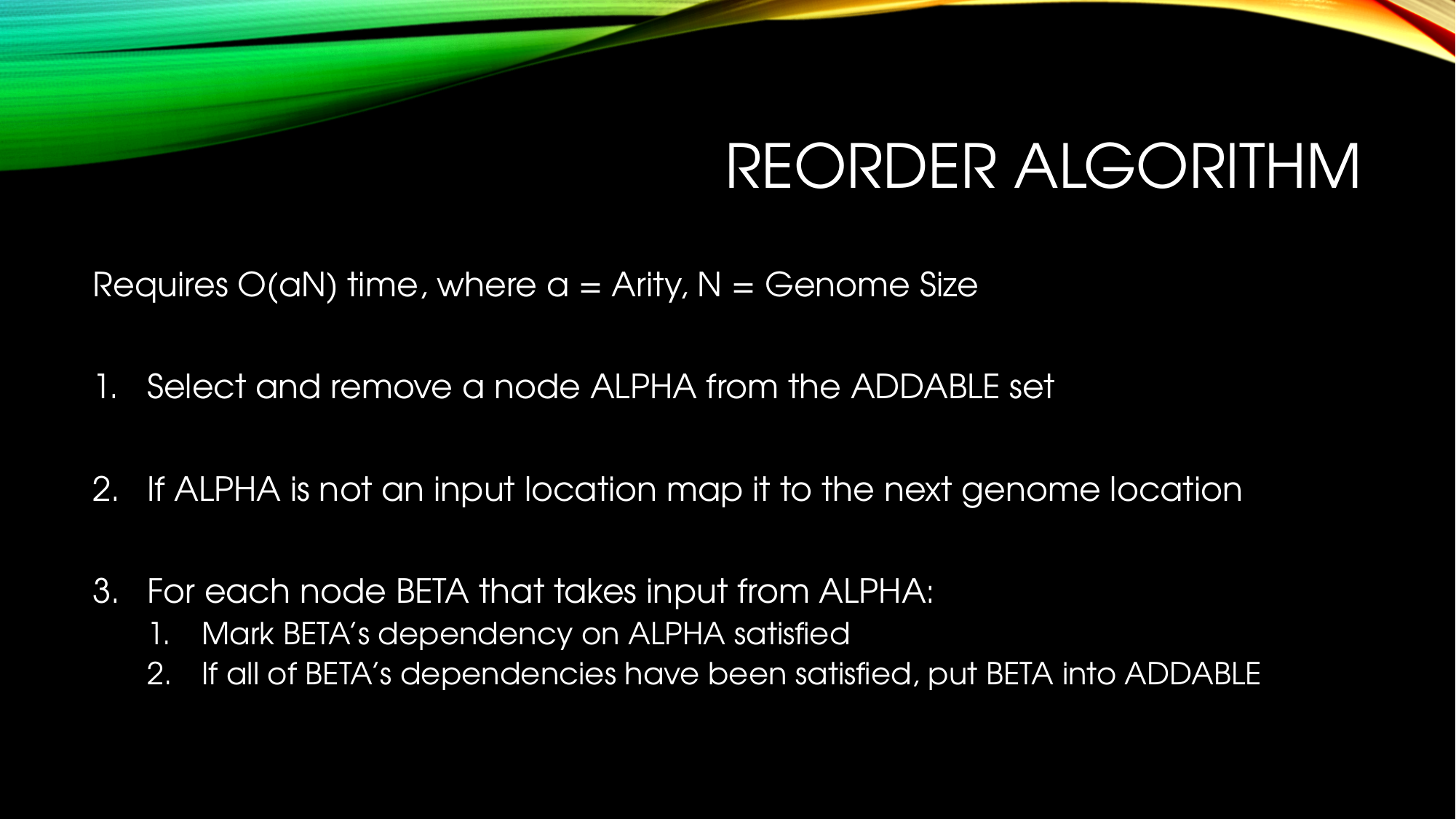

# Reorder Algorithm
Requires O(aN) time, where a = Arity, N = Genome Size

Select and remove a node ALPHA from the ADDABLE set

If ALPHA is not an input location map it to the next genome location

For each node BETA that takes input from ALPHA:
Mark BETA’s dependency on ALPHA satisfied
If all of BETA’s dependencies have been satisfied, put BETA into ADDABLE